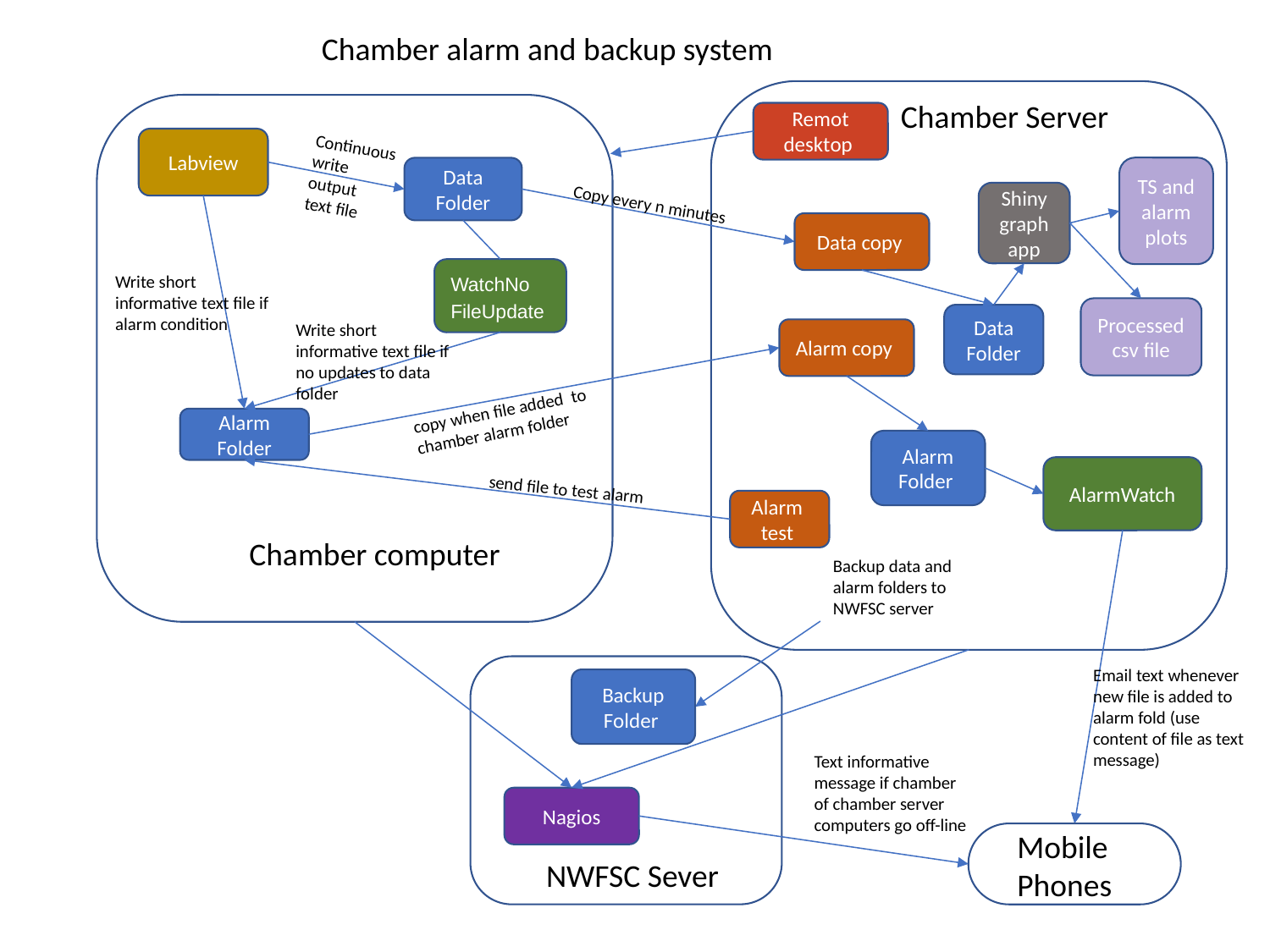

Chamber alarm and backup system

Chamber Server

Remot
desktop
Labview
Continuous
write output
text file
TS and
alarm
plots
Data Folder
R Shiny graph app

Copy every n minutes
Data copy
WatchNo
FileUpdate
Write short informative text file if alarm condition
Processed csv file
Data Folder
Write short informative text file if no updates to data folder
Alarm copy
copy when file added  to chamber alarm folder
Alarm Folder
Alarm Folder
AlarmWatch
send file to test alarm
Alarm
test
Chamber computer
Backup data and alarm folders to NWFSC server

Email text whenever new file is added to alarm fold (use content of file as text message)
Backup Folder
Text informative message if chamber of chamber server computers go off-line
Nagios
Mobile Phones

NWFSC Sever